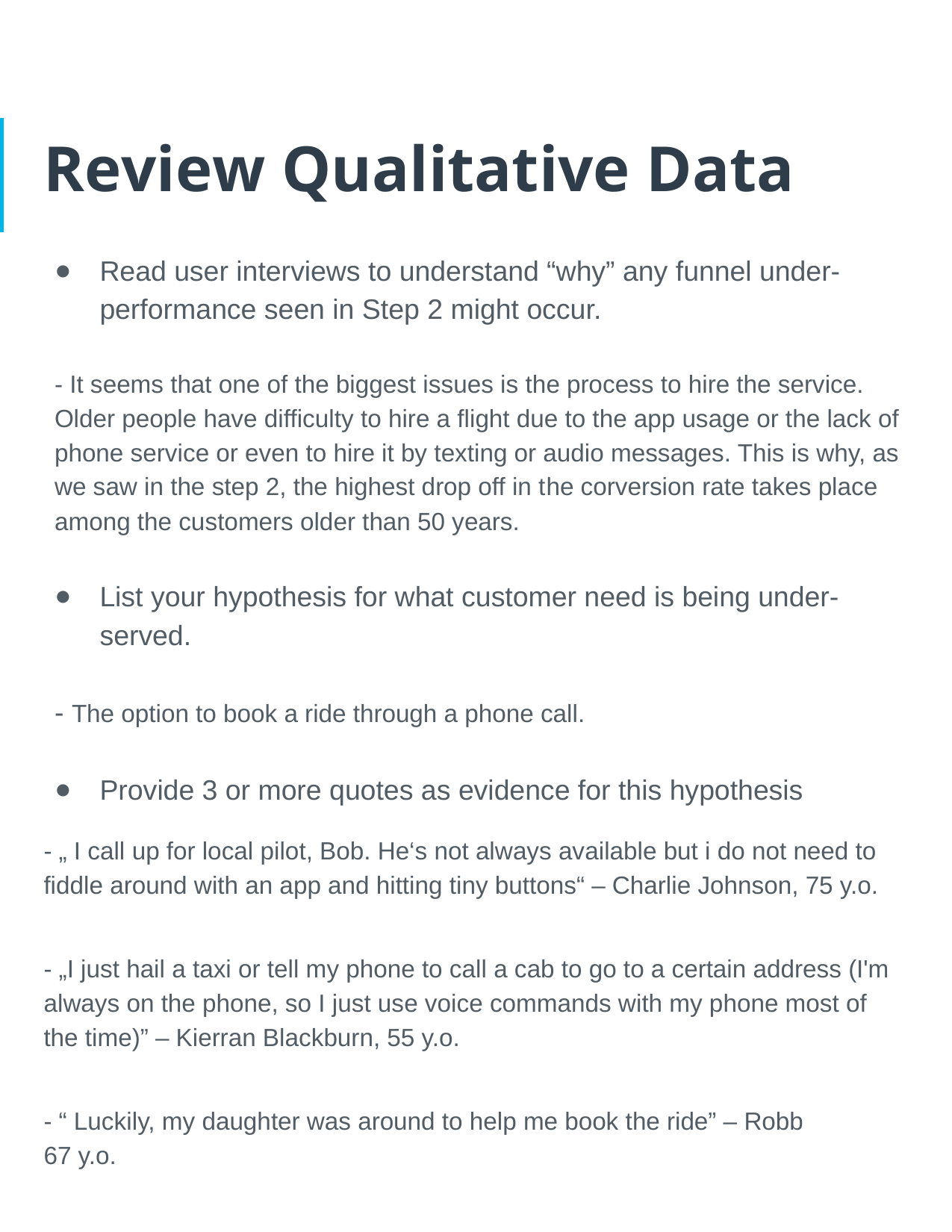

# Review Qualitative Data
Read user interviews to understand “why” any funnel under-performance seen in Step 2 might occur.

- It seems that one of the biggest issues is the process to hire the service. Older people have difficulty to hire a flight due to the app usage or the lack of phone service or even to hire it by texting or audio messages. This is why, as we saw in the step 2, the highest drop off in the corversion rate takes place among the customers older than 50 years.

List your hypothesis for what customer need is being under-served.

- The option to book a ride through a phone call.

Provide 3 or more quotes as evidence for this hypothesis
- „ I call up for local pilot, Bob. He‘s not always available but i do not need to fiddle around with an app and hitting tiny buttons“ – Charlie Johnson, 75 y.o.
- „I just hail a taxi or tell my phone to call a cab to go to a certain address (I'm always on the phone, so I just use voice commands with my phone most of the time)” – Kierran Blackburn, 55 y.o.
- “ Luckily, my daughter was around to help me book the ride” – Robbie Gates, 67 y.o.